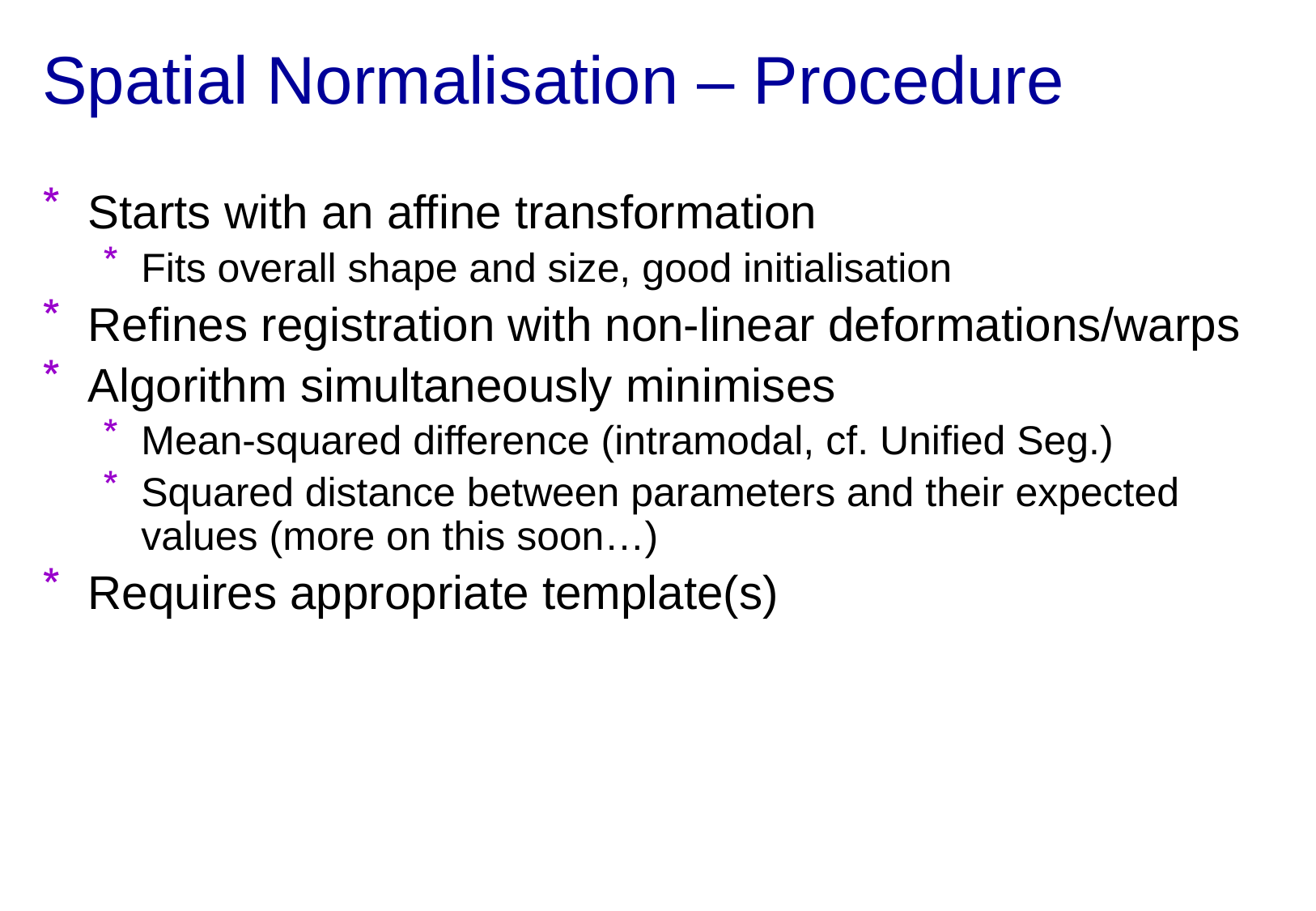

# Spatial Normalisation – Procedure
Starts with an affine transformation
Fits overall shape and size, good initialisation
Refines registration with non-linear deformations/warps
Algorithm simultaneously minimises
Mean-squared difference (intramodal, cf. Unified Seg.)
Squared distance between parameters and their expected values (more on this soon…)
Requires appropriate template(s)